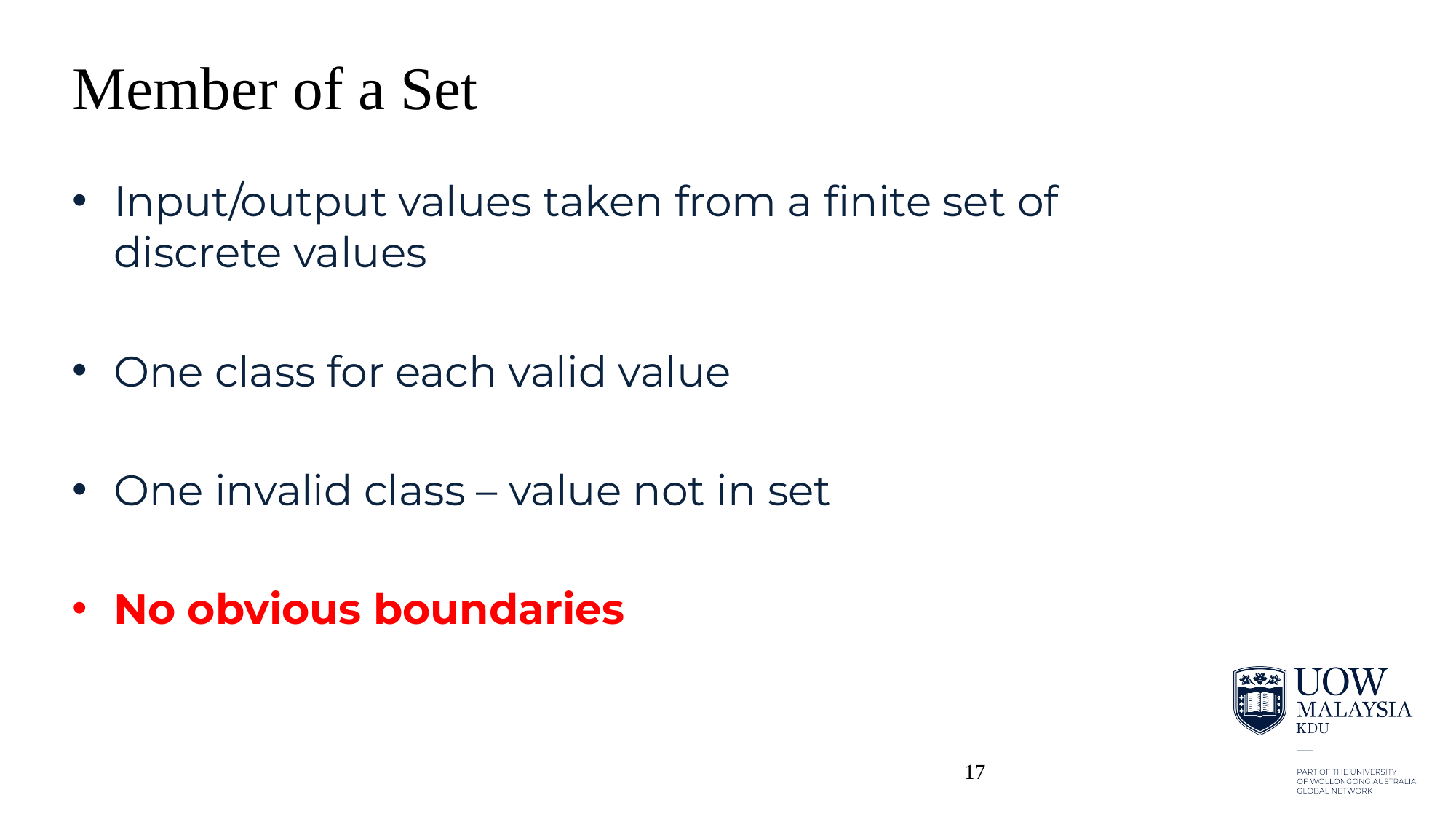

# Member of a Set
Input/output values taken from a finite set of discrete values

One class for each valid value

One invalid class – value not in set

No obvious boundaries

17